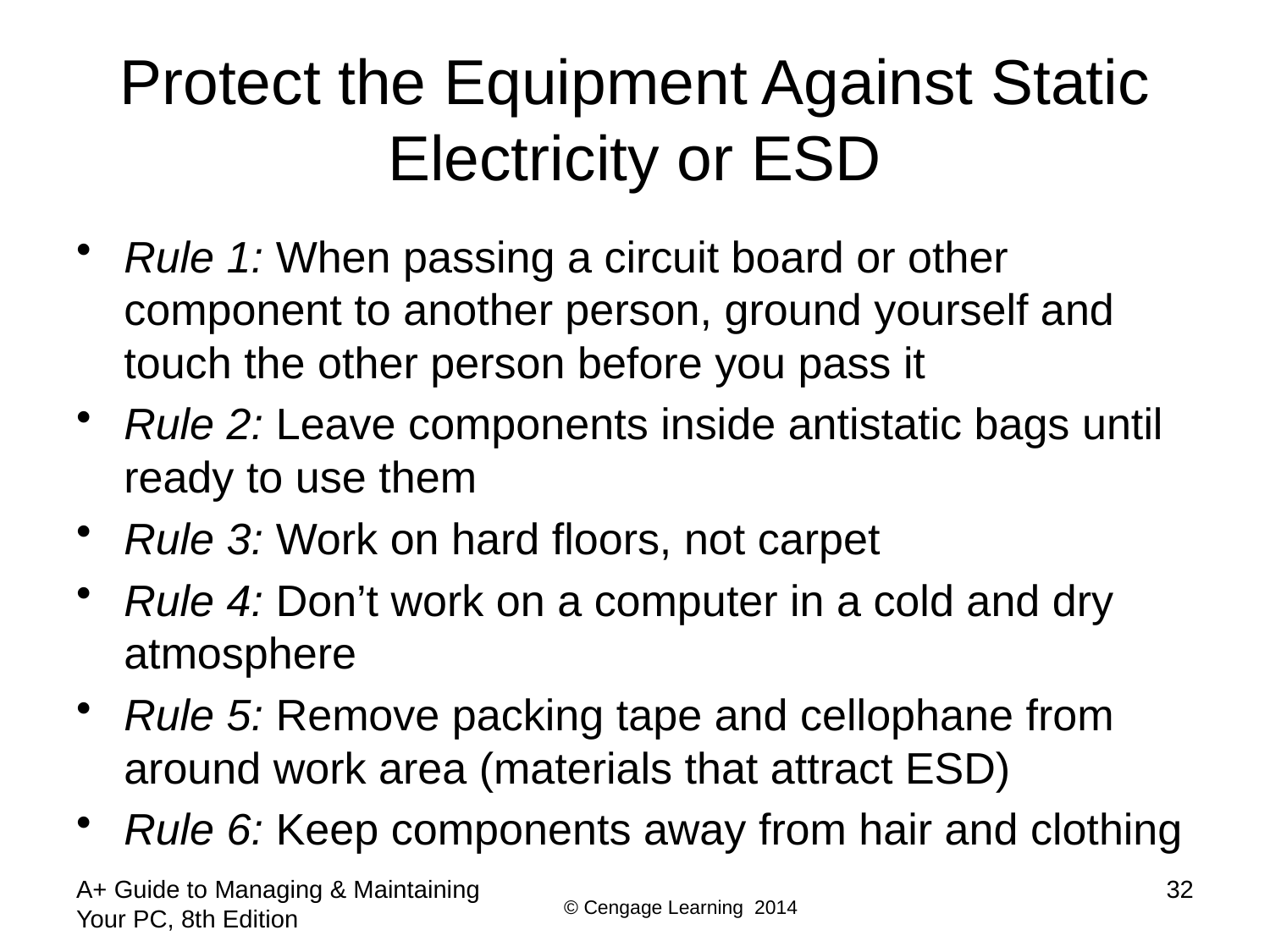

# Protect the Equipment Against Static Electricity or ESD
Rule 1: When passing a circuit board or other component to another person, ground yourself and touch the other person before you pass it
Rule 2: Leave components inside antistatic bags until ready to use them
Rule 3: Work on hard floors, not carpet
Rule 4: Don’t work on a computer in a cold and dry atmosphere
Rule 5: Remove packing tape and cellophane from around work area (materials that attract ESD)
Rule 6: Keep components away from hair and clothing

A+ Guide to Managing & Maintaining Your PC, 8th Edition
32